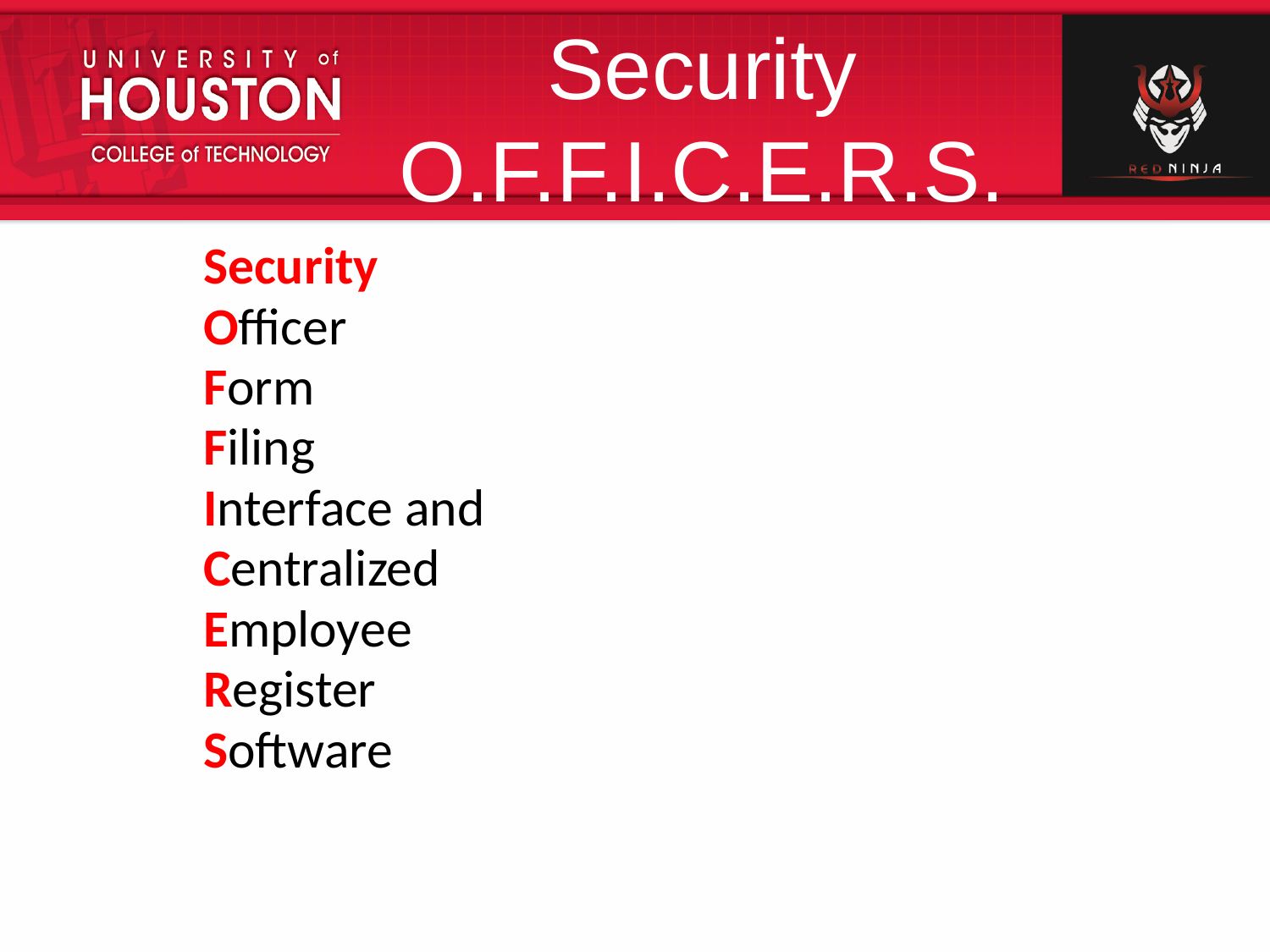

# Security O.F.F.I.C.E.R.S.
Security
Officer
Form
Filing
Interface and
Centralized
Employee
Register
Software